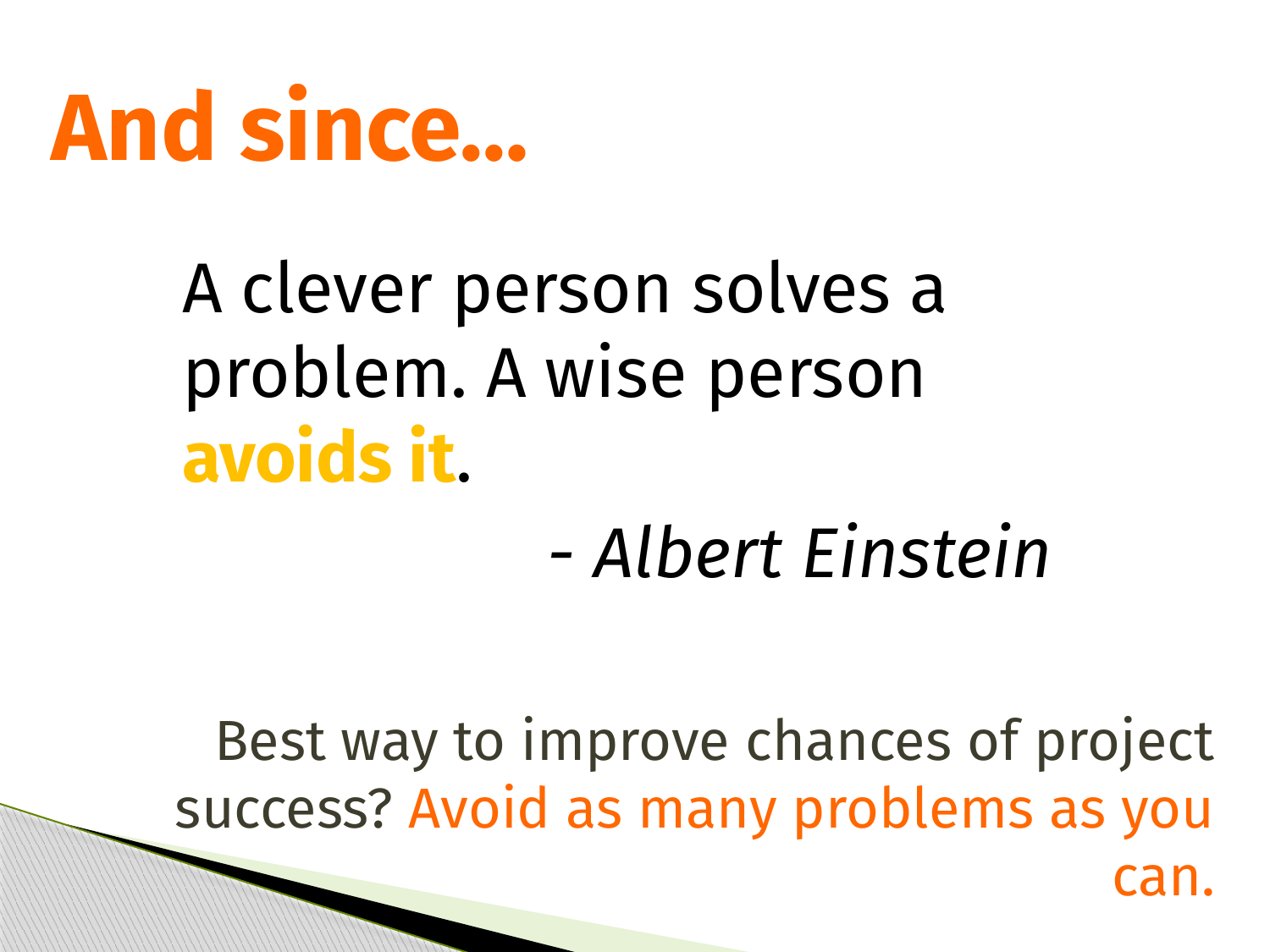

And since…
A clever person solves a problem. A wise person avoids it.
- Albert Einstein
Best way to improve chances of project success? Avoid as many problems as you can.